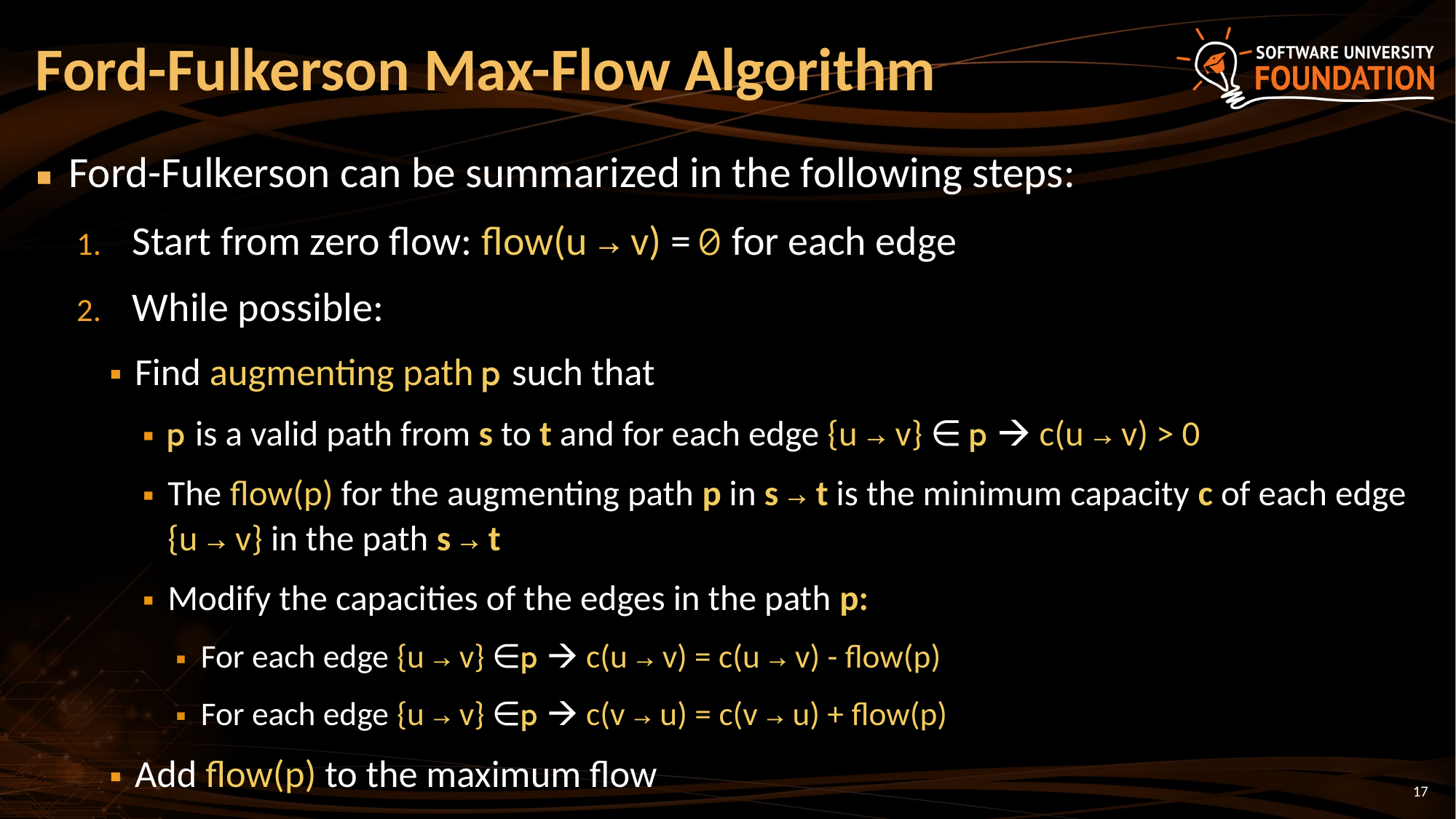

# Ford-Fulkerson Max-Flow Algorithm
Ford-Fulkerson can be summarized in the following steps:
Start from zero flow: flow(u → v) = 0 for each edge
While possible:
Find augmenting path p such that
p is a valid path from s to t and for each edge {u → v} ∈ p 🡪 c(u → v) > 0
The flow(p) for the augmenting path p in s → t is the minimum capacity c of each edge {u → v} in the path s → t
Modify the capacities of the edges in the path p:
For each edge {u → v} ∈ p 🡪 c(u → v) = c(u → v) - flow(p)
For each edge {u → v} ∈ p 🡪 c(v → u) = c(v → u) + flow(p)
Add flow(p) to the maximum flow

17